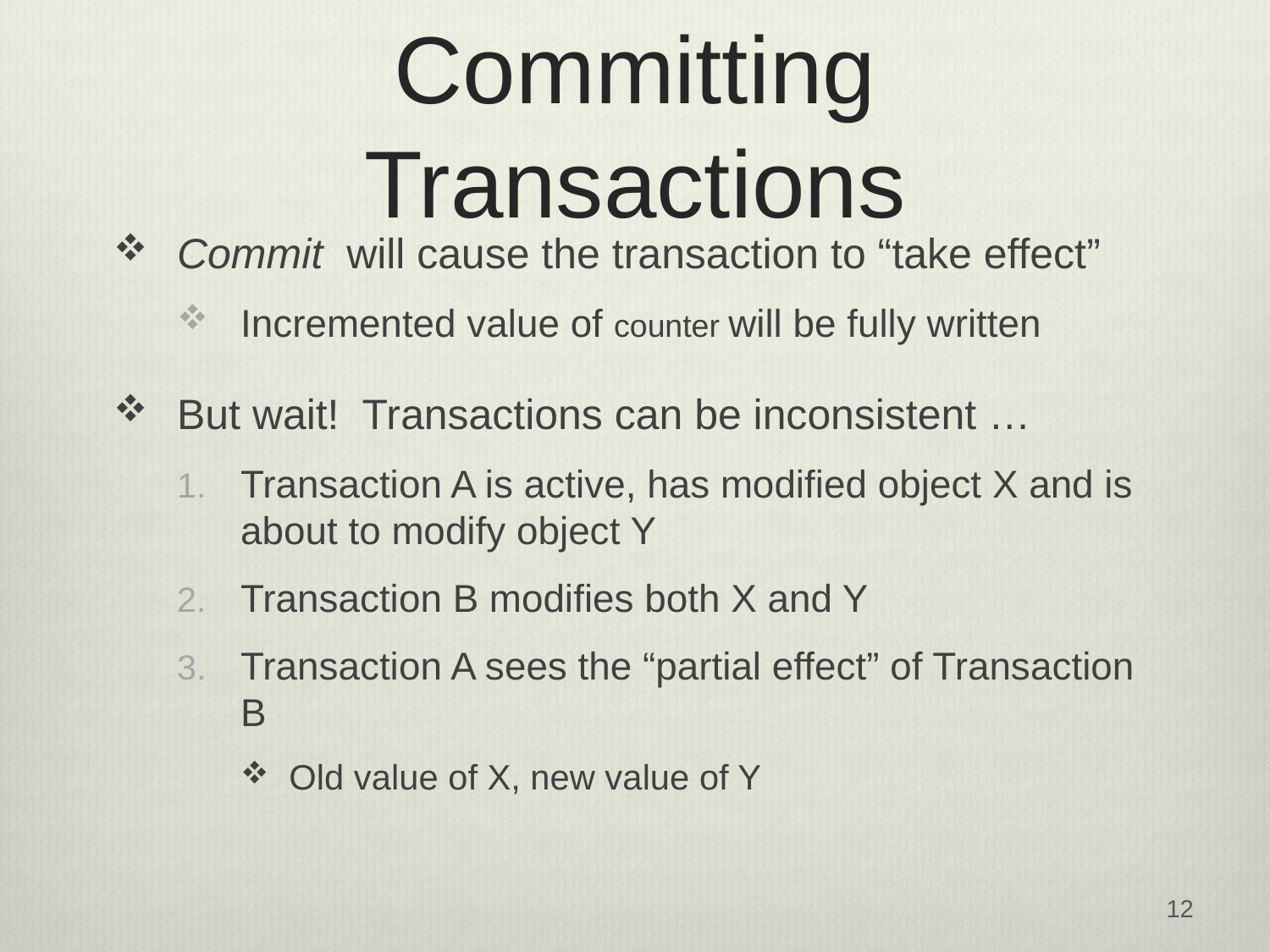

# Committing Transactions
Commit  will cause the transaction to “take effect”
Incremented value of counter will be fully written
But wait!  Transactions can be inconsistent …
Transaction A is active, has modified object X and is about to modify object Y
Transaction B modifies both X and Y
Transaction A sees the “partial effect” of Transaction B
Old value of X, new value of Y
12